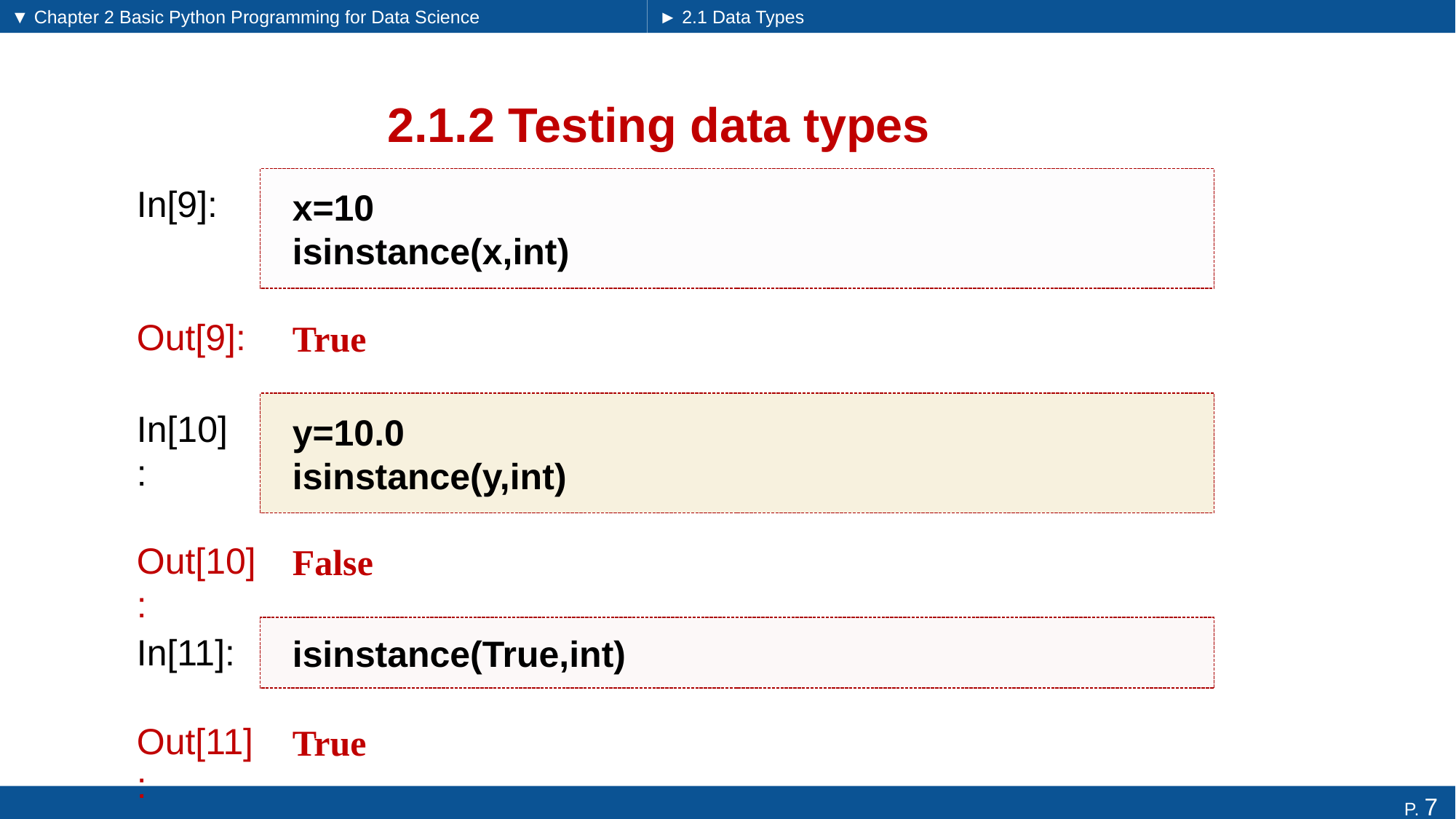

▼ Chapter 2 Basic Python Programming for Data Science
► 2.1 Data Types
# 2.1.2 Testing data types
x=10
isinstance(x,int)
In[9]:
True
Out[9]:
y=10.0
isinstance(y,int)
In[10]:
False
Out[10]:
isinstance(True,int)
In[11]:
True
Out[11]: